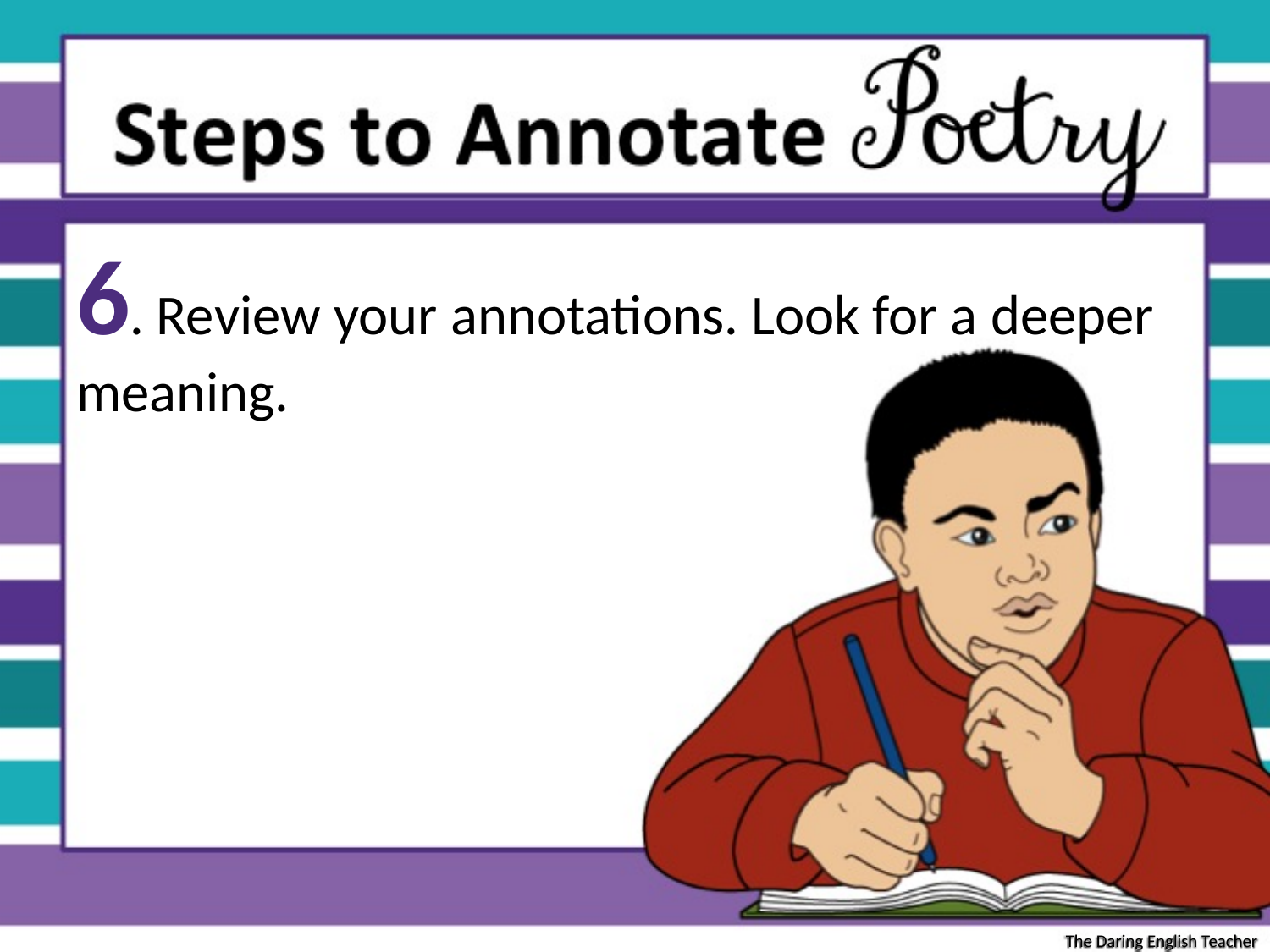

6. Review your annotations. Look for a deeper meaning.